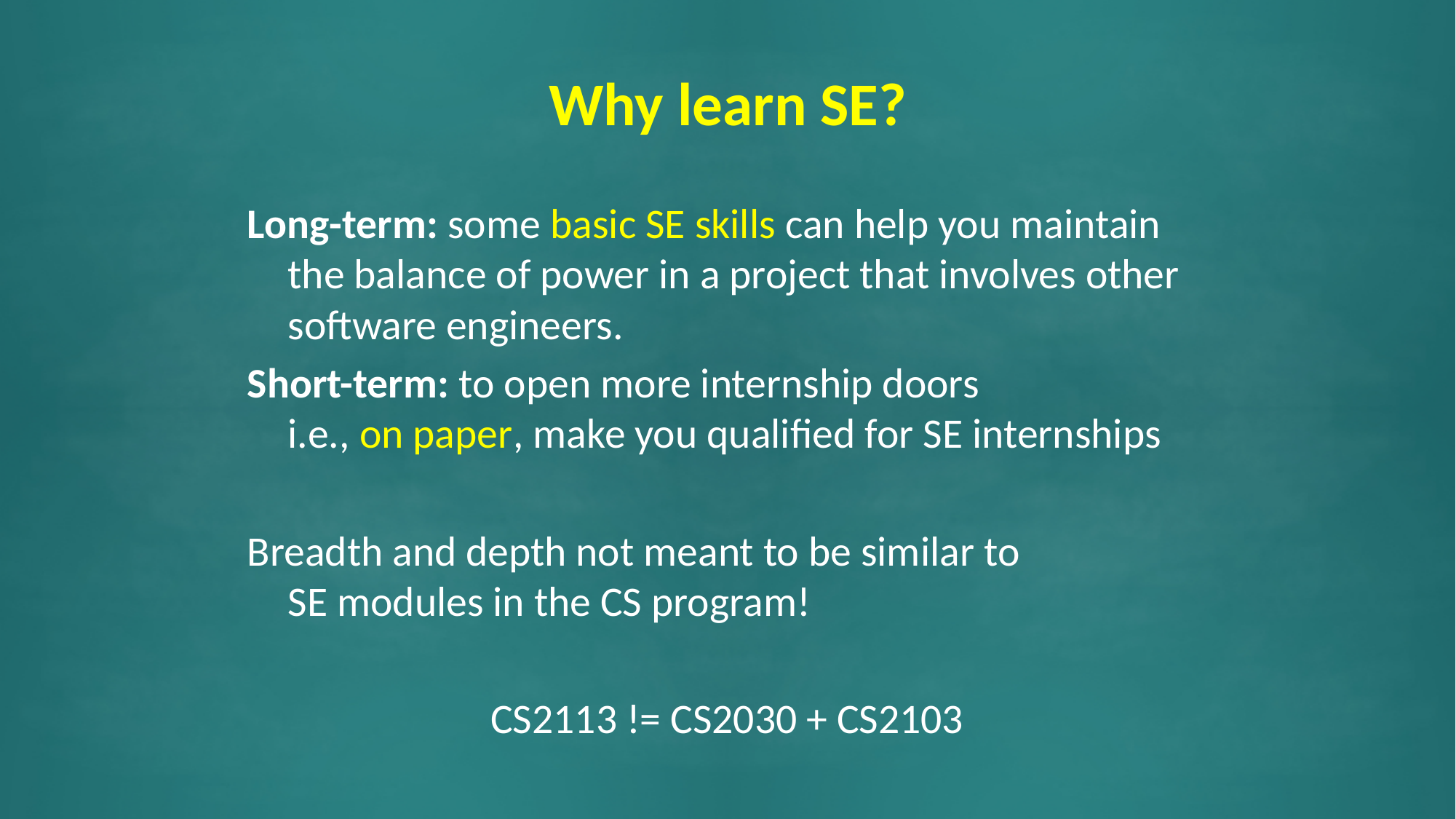

# Why learn SE?
Long-term: some basic SE skills can help you maintain the balance of power in a project that involves other software engineers.
Short-term: to open more internship doors
i.e., on paper, make you qualified for SE internships

Breadth and depth not meant to be similar to
SE modules in the CS program!

CS2113 != CS2030 + CS2103